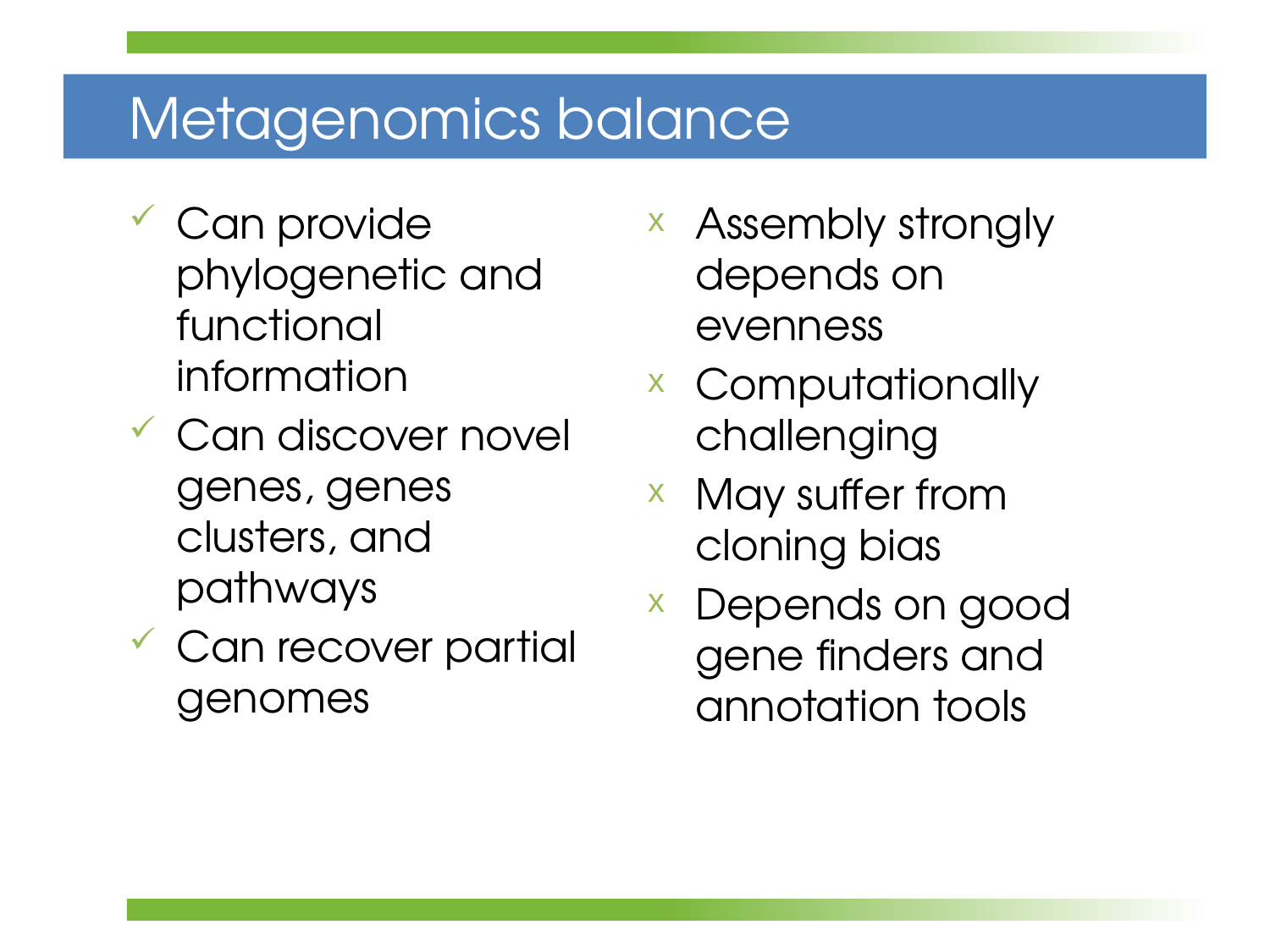

# Metagenomics balance
Can provide phylogenetic and functional information
Can discover novel genes, genes clusters, and pathways
Can recover partial genomes

Assembly strongly depends on evenness
Computationally challenging
May suffer from cloning bias
Depends on good gene finders and annotation tools